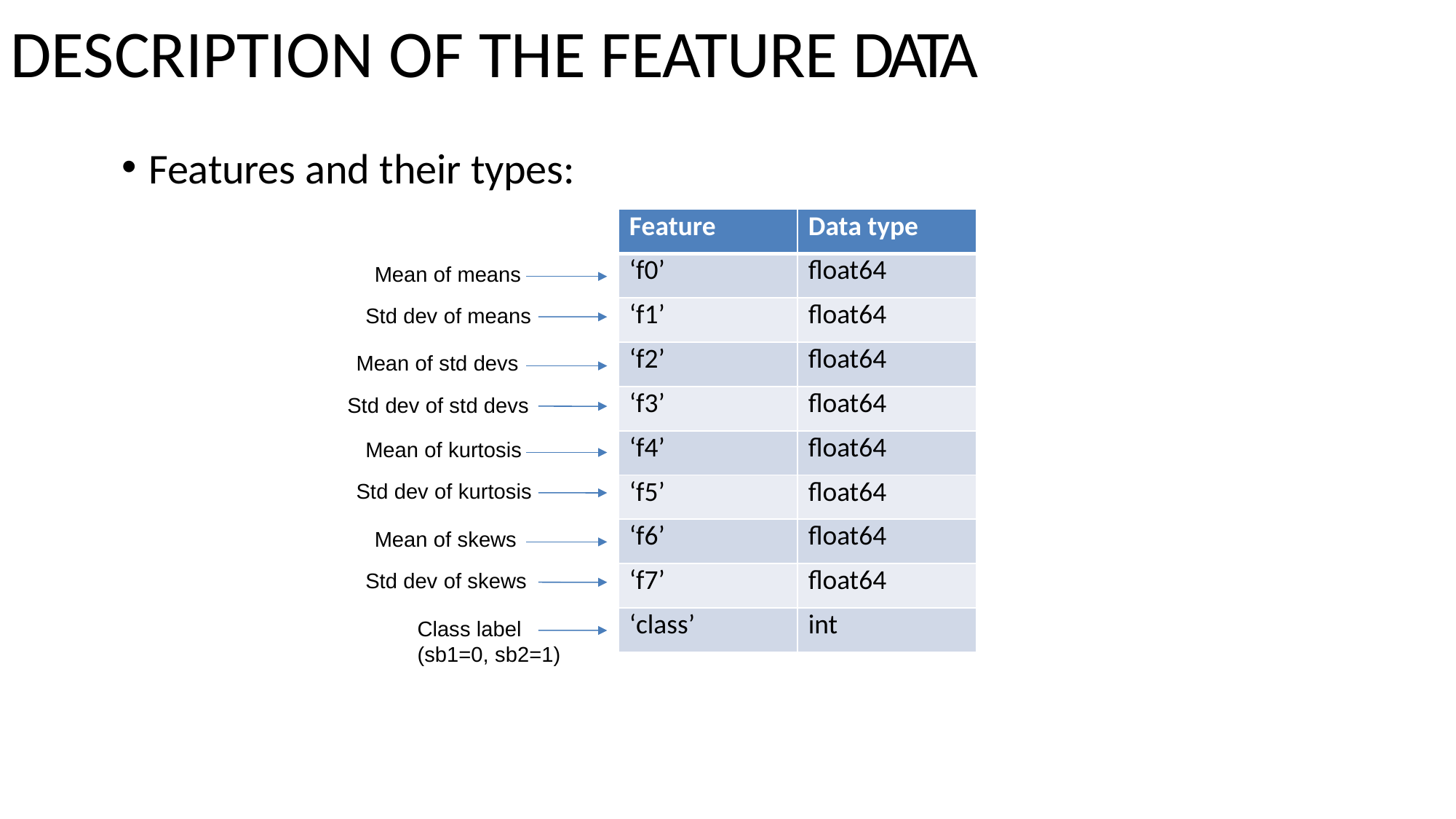

# DESCRIPTION OF THE FEATURE DATA
Features and their types:
| Feature | Data type |
| --- | --- |
| ‘f0’ | float64 |
| ‘f1’ | float64 |
| ‘f2’ | float64 |
| ‘f3’ | float64 |
| ‘f4’ | float64 |
| ‘f5’ | float64 |
| ‘f6’ | float64 |
| ‘f7’ | float64 |
| ‘class’ | int |
Mean of means
Std dev of means
Mean of std devs
Std dev of std devs
Mean of kurtosis
Std dev of kurtosis
Mean of skews
Std dev of skews
Class label (sb1=0, sb2=1)